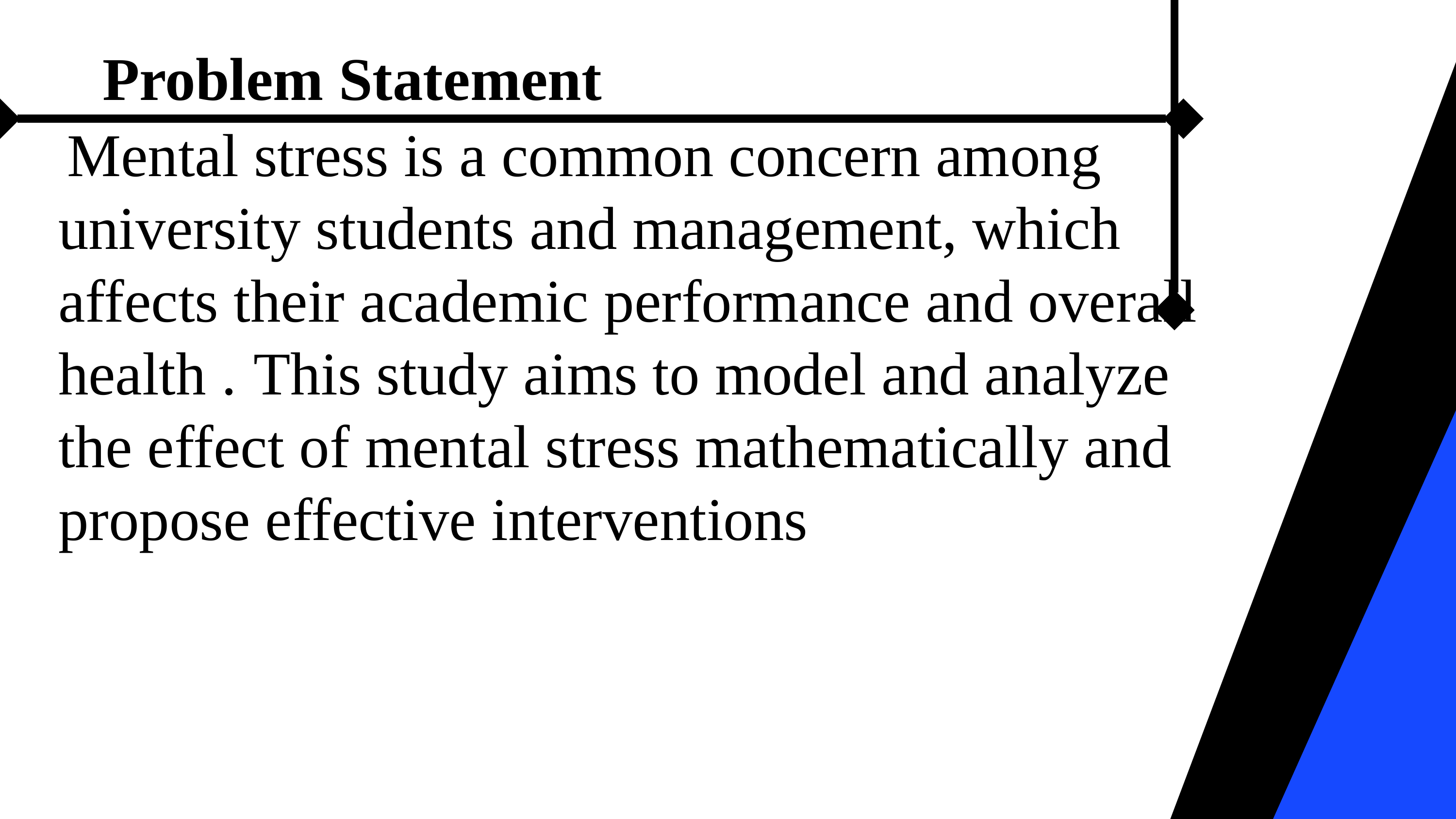

Problem Statement

 Mental stress is a common concern among university students and management, which affects their academic performance and overall health . This study aims to model and analyze the effect of mental stress mathematically and propose effective interventions